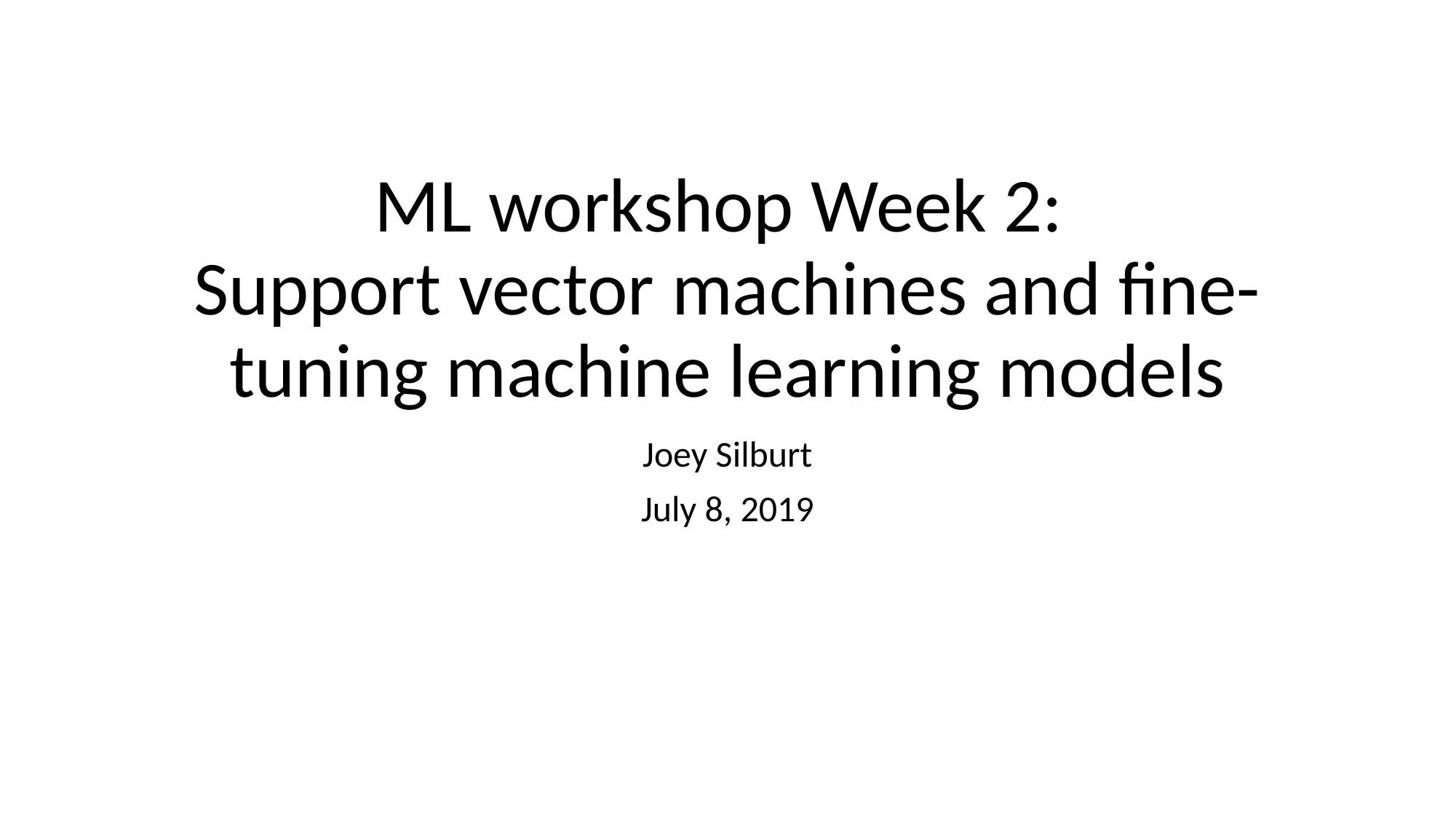

# ML workshop Week 2: Support vector machines and fine-tuning machine learning models
Joey Silburt
July 8, 2019